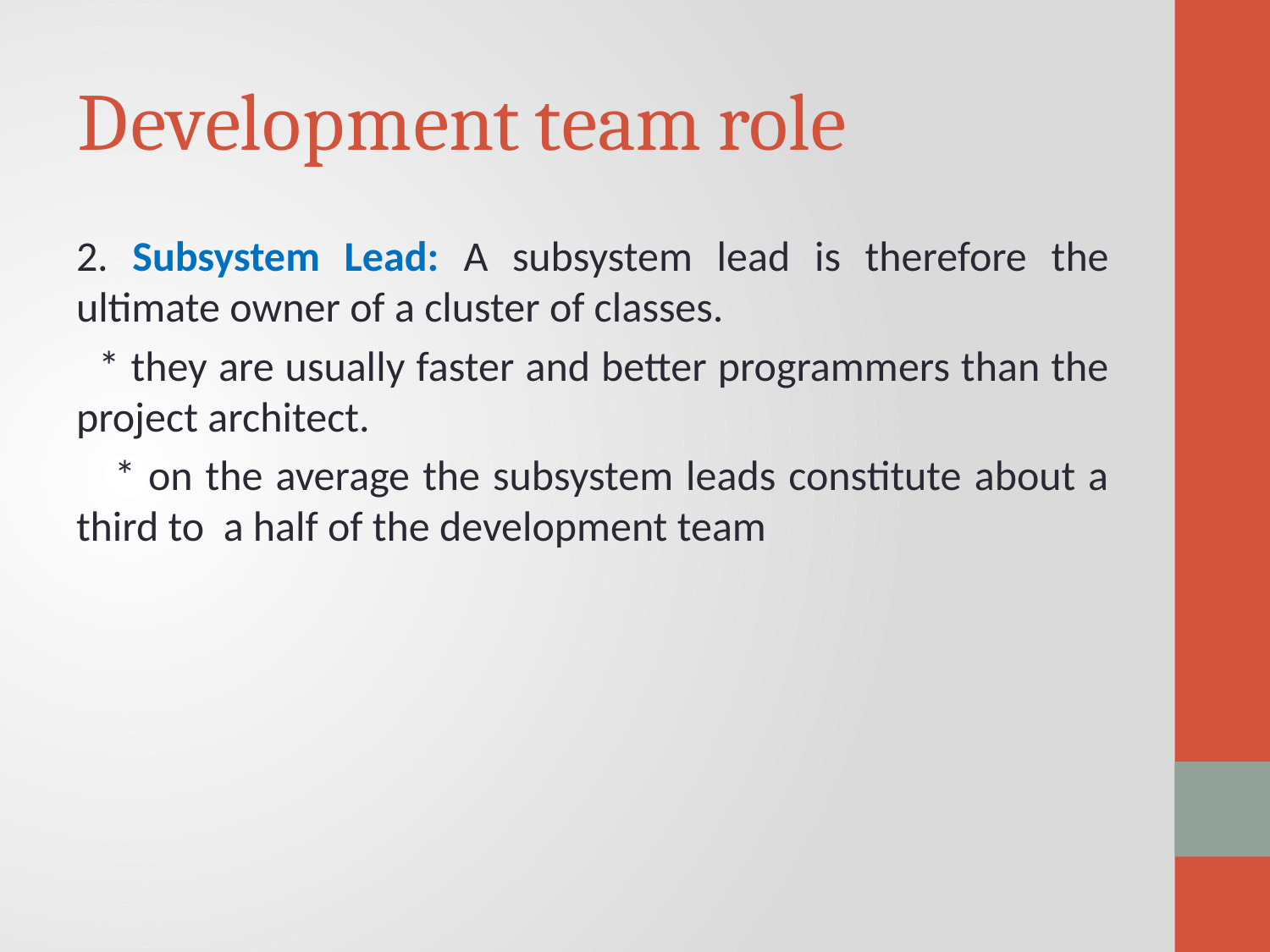

# Development team role
2. Subsystem Lead: A subsystem lead is therefore the ultimate owner of a cluster of classes.
  * they are usually faster and better programmers than the project architect.
   * on the average the subsystem leads constitute about a third to  a half of the development team